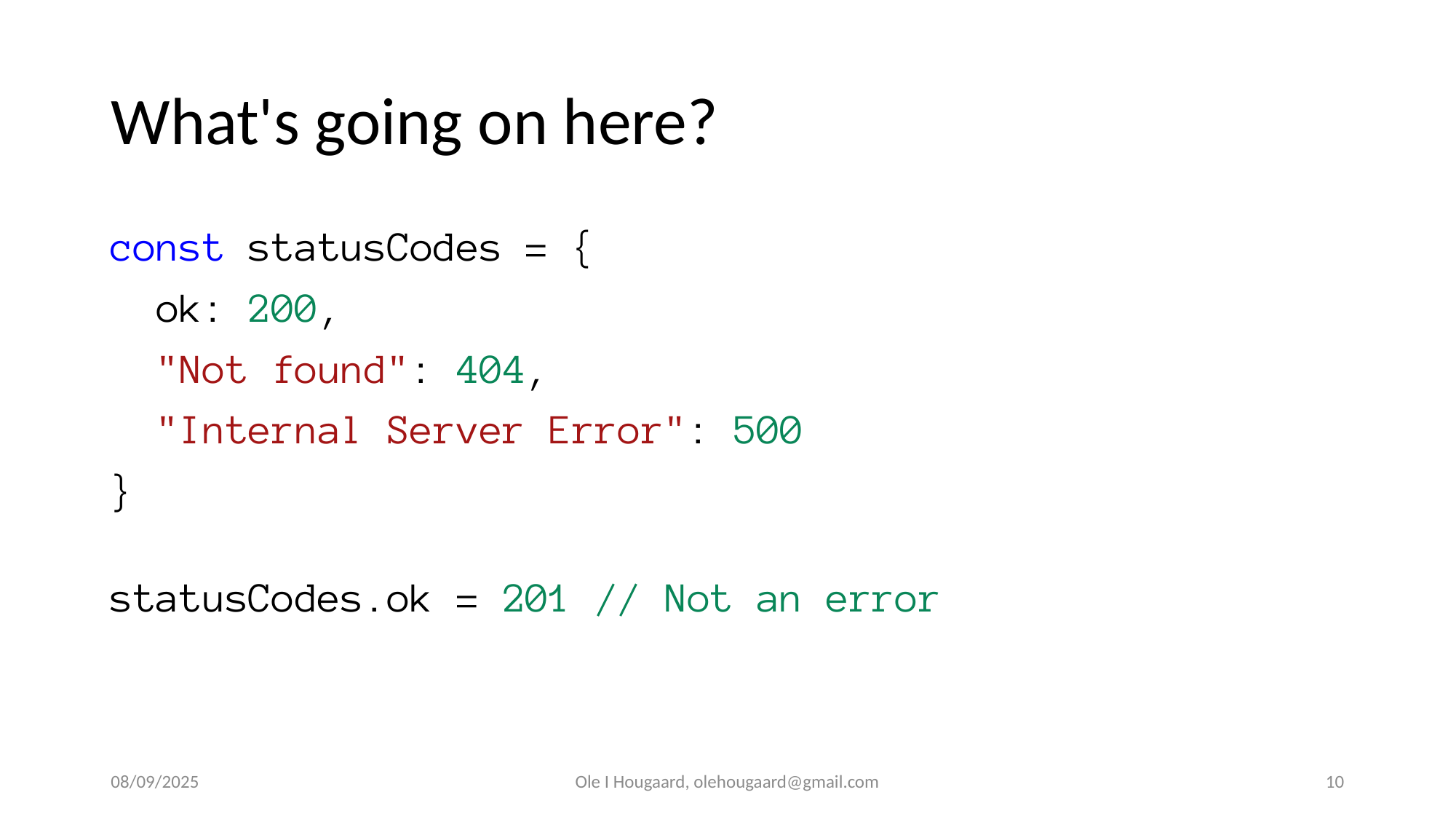

# What's going on here?
const statusCodes = {
  ok: 200,
  "Not found": 404,
  "Internal Server Error": 500
}
statusCodes.ok = 201 // Not an error

08/09/2025
Ole I Hougaard, olehougaard@gmail.com
10